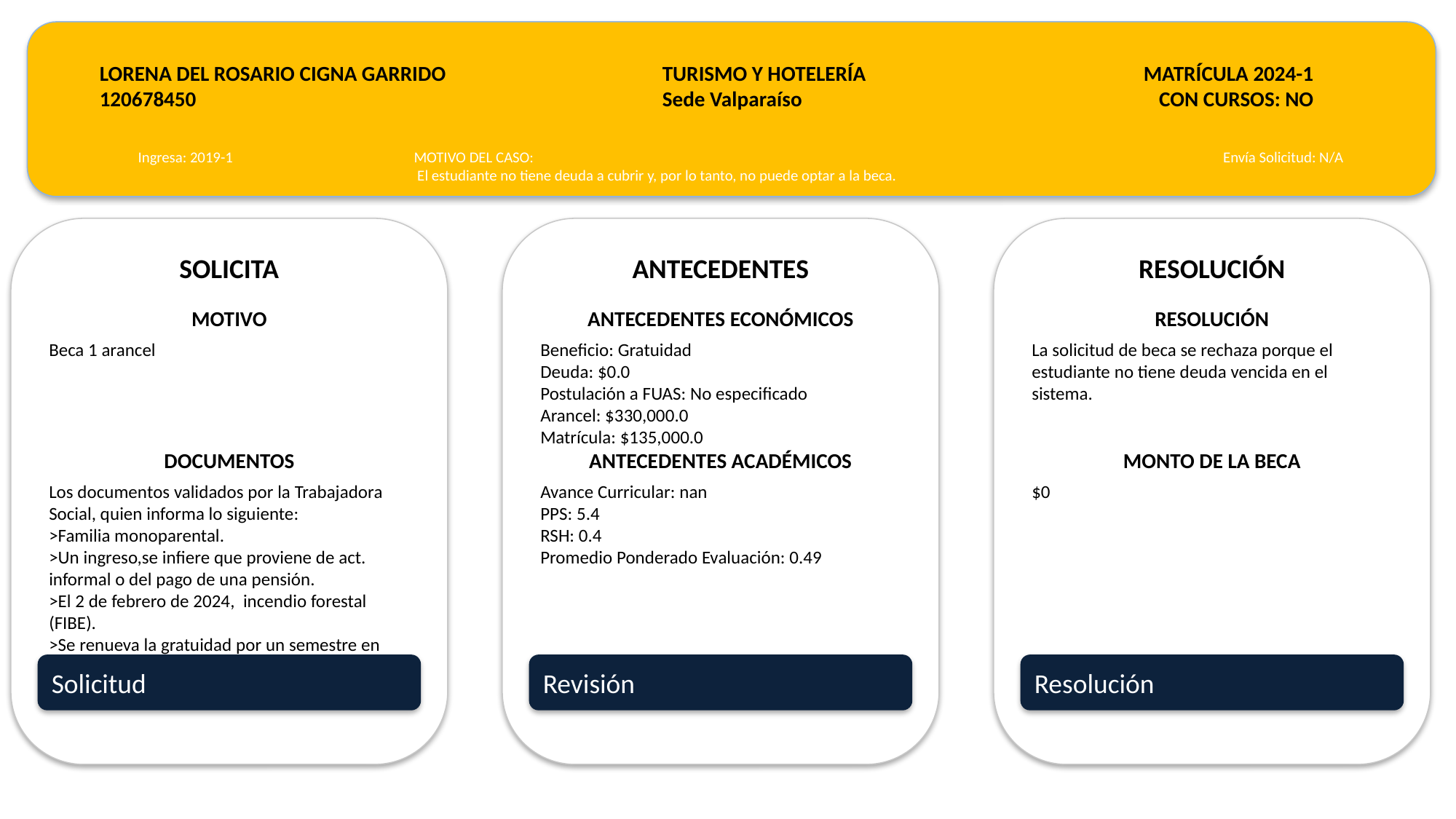

LORENA DEL ROSARIO CIGNA GARRIDO
120678450

TURISMO Y HOTELERÍA
Sede Valparaíso

MATRÍCULA 2024-1
CON CURSOS: NO

Ingresa: 2019-1

MOTIVO DEL CASO:
 El estudiante no tiene deuda a cubrir y, por lo tanto, no puede optar a la beca.

Envía Solicitud: N/A

SOLICITA
ANTECEDENTES
RESOLUCIÓN
MOTIVO
ANTECEDENTES ECONÓMICOS
RESOLUCIÓN
Beca 1 arancel
Beneficio: Gratuidad
Deuda: $0.0
Postulación a FUAS: No especificado
Arancel: $330,000.0
Matrícula: $135,000.0
La solicitud de beca se rechaza porque el estudiante no tiene deuda vencida en el sistema.
DOCUMENTOS
ANTECEDENTES ACADÉMICOS
MONTO DE LA BECA
Los documentos validados por la Trabajadora Social, quien informa lo siguiente:
>Familia monoparental.
>Un ingreso,se infiere que proviene de act.  informal o del pago de una pensión.
>El 2 de febrero de 2024,  incendio forestal (FIBE).
>Se renueva la gratuidad por un semestre en 2024, Puede optar al arancel regulado.
>Se sugiere aprobar la solicitud.
Avance Curricular: nan
PPS: 5.4
RSH: 0.4
Promedio Ponderado Evaluación: 0.49
$0
Solicitud
Revisión
Resolución